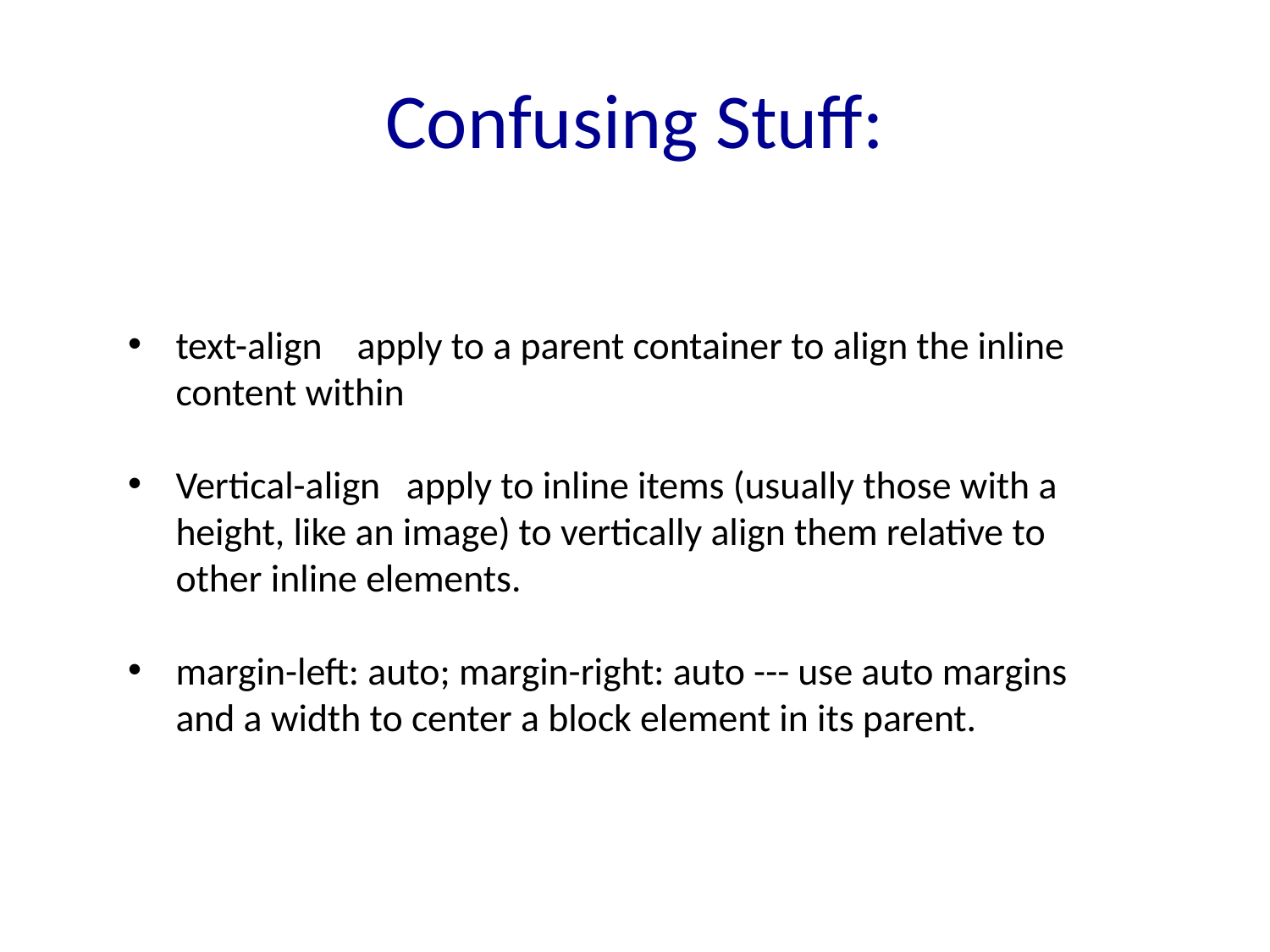

# Confusing Stuff:
text-align    apply to a parent container to align the inline content within

Vertical-align   apply to inline items (usually those with a height, like an image) to vertically align them relative to other inline elements.

margin-left: auto; margin-right: auto --- use auto margins and a width to center a block element in its parent.